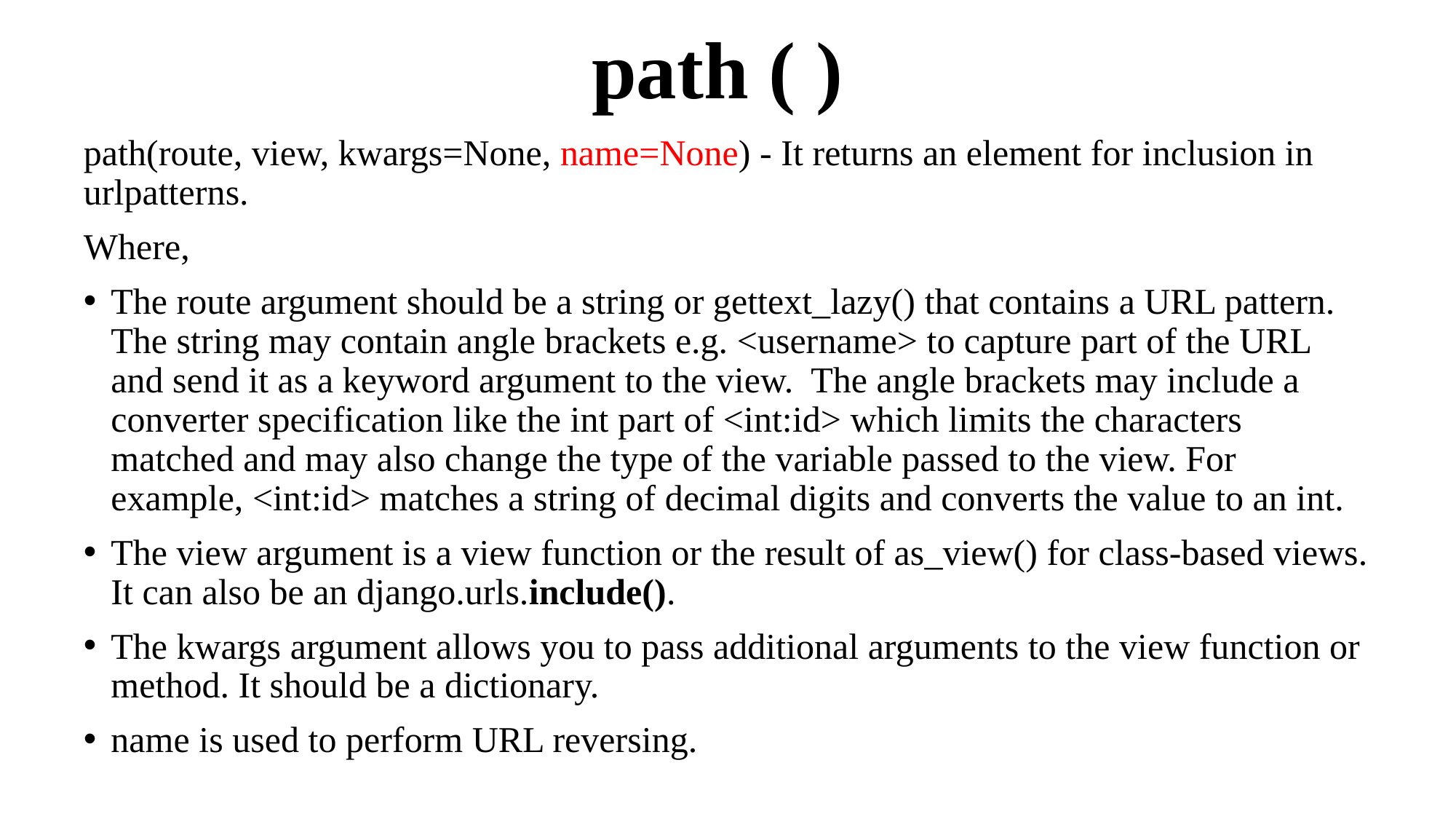

# path ( )
path(route, view, kwargs=None, name=None) - It returns an element for inclusion in urlpatterns.
Where,
The route argument should be a string or gettext_lazy() that contains a URL pattern. The string may contain angle brackets e.g. <username> to capture part of the URL and send it as a keyword argument to the view.  The angle brackets may include a converter specification like the int part of <int:id> which limits the characters matched and may also change the type of the variable passed to the view. For example, <int:id> matches a string of decimal digits and converts the value to an int.
The view argument is a view function or the result of as_view() for class-based views. It can also be an django.urls.include().
The kwargs argument allows you to pass additional arguments to the view function or method. It should be a dictionary.
name is used to perform URL reversing.